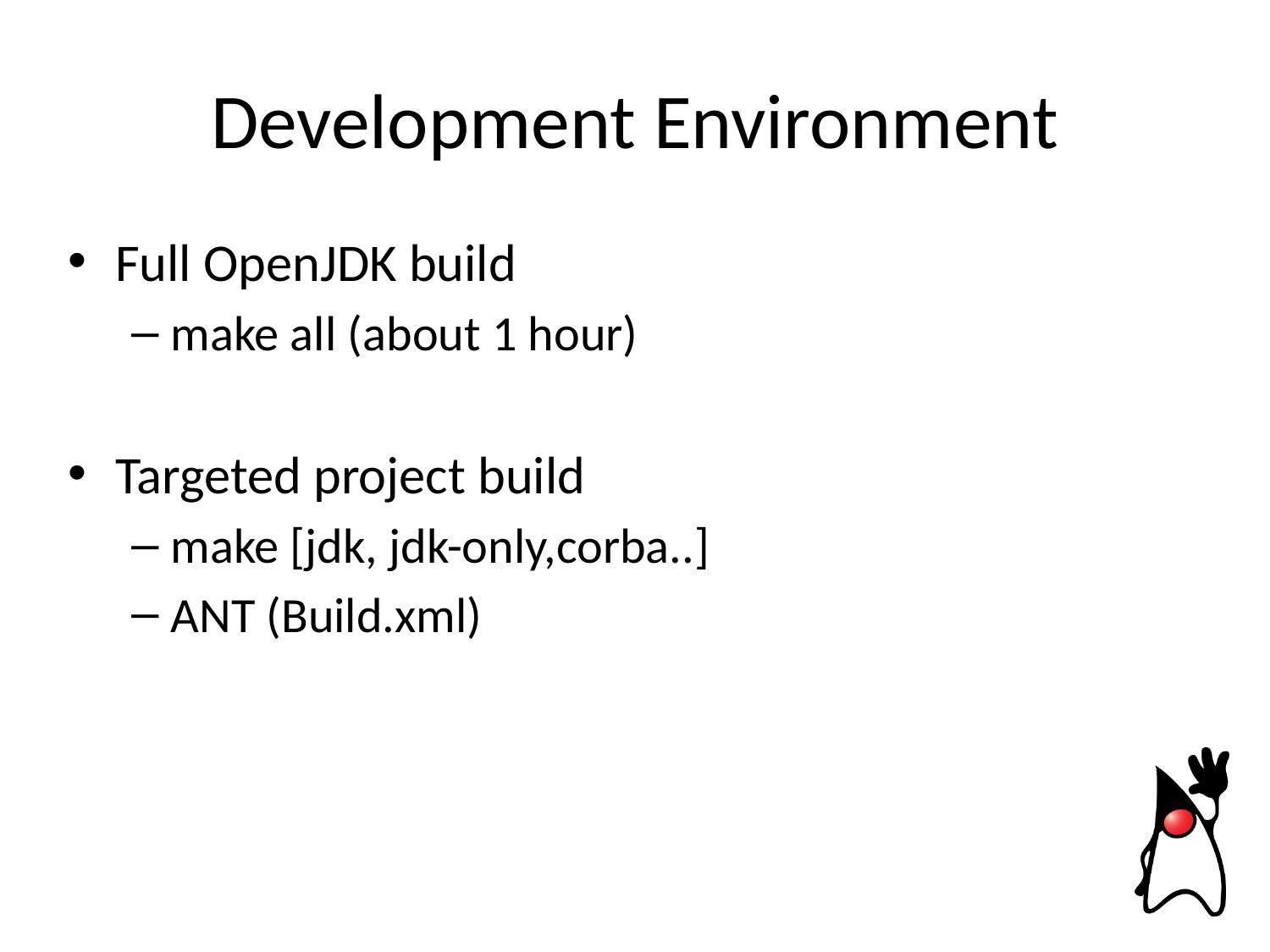

# Development Environment
Full OpenJDK build
make all (about 1 hour)

Targeted project build
make [jdk, jdk-only,corba..]
ANT (Build.xml)